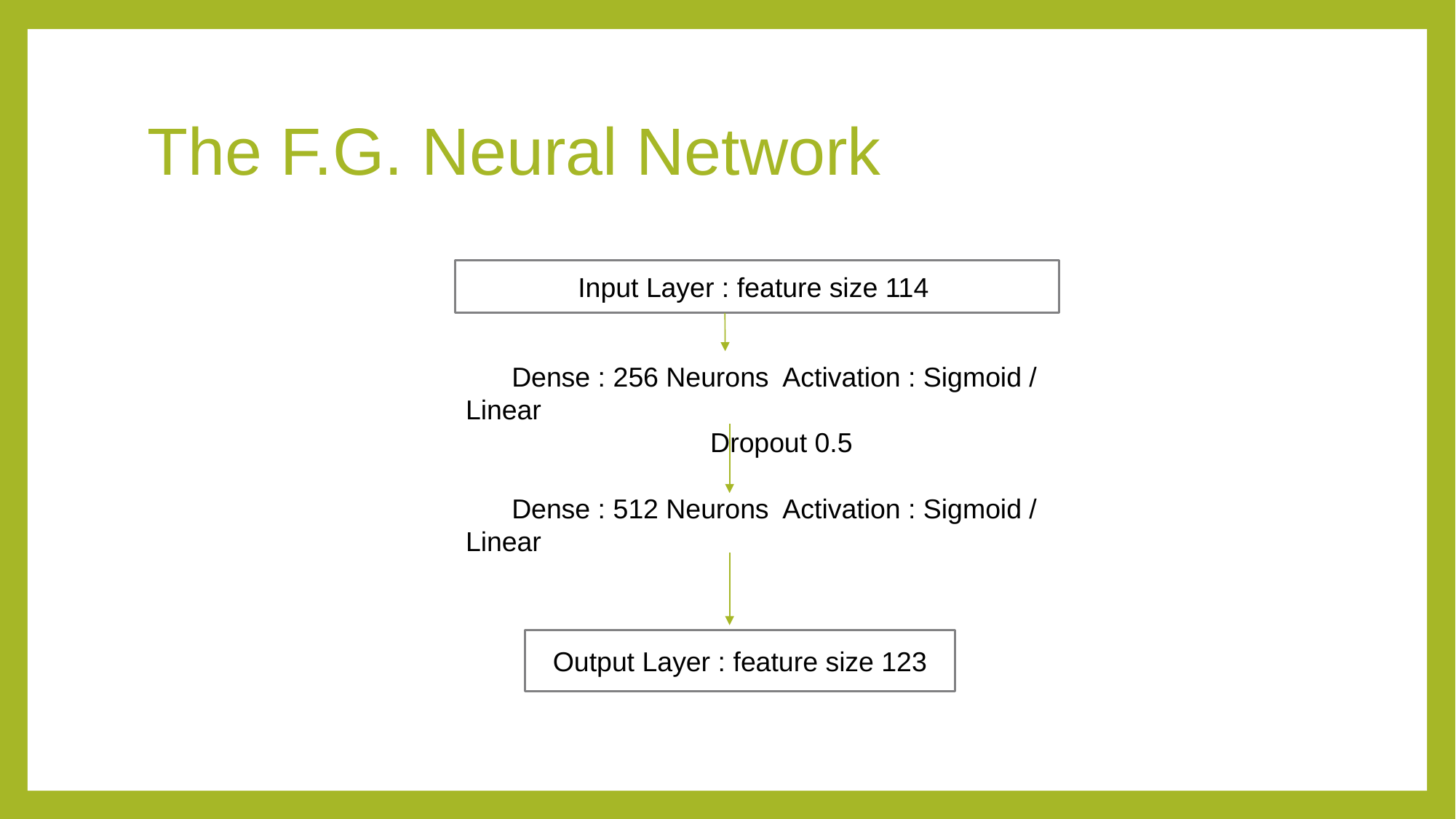

# The F.G. Neural Network
Input Layer : feature size 114
      Dense : 256 Neurons  Activation : Sigmoid / Linear
                                Dropout 0.5
      Dense : 512 Neurons  Activation : Sigmoid / Linear

Output Layer : feature size 123